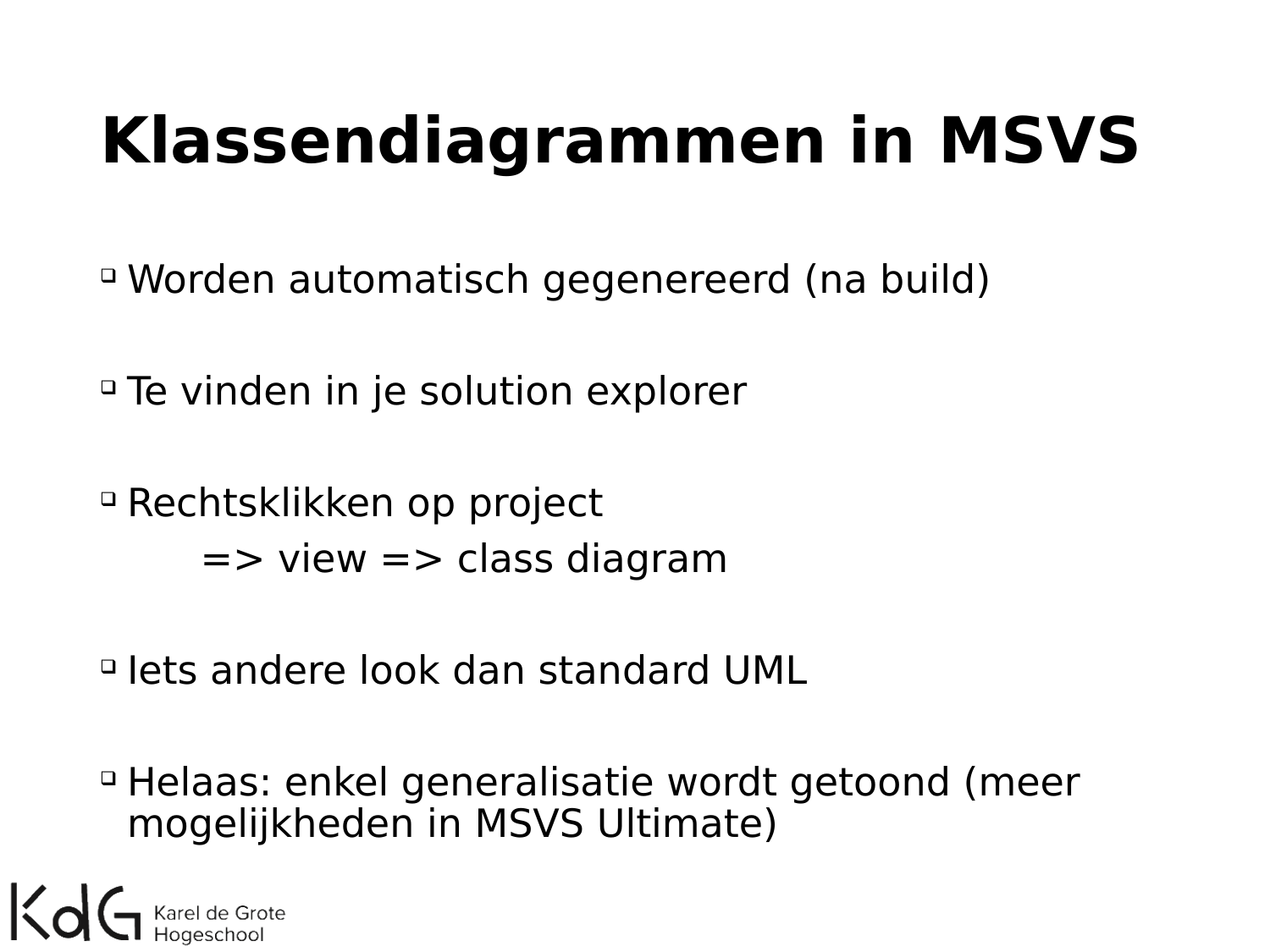

# Klassendiagrammen in MSVS
Worden automatisch gegenereerd (na build)

Te vinden in je solution explorer

Rechtsklikken op project
	=> view => class diagram

Iets andere look dan standard UML

Helaas: enkel generalisatie wordt getoond (meer mogelijkheden in MSVS Ultimate)